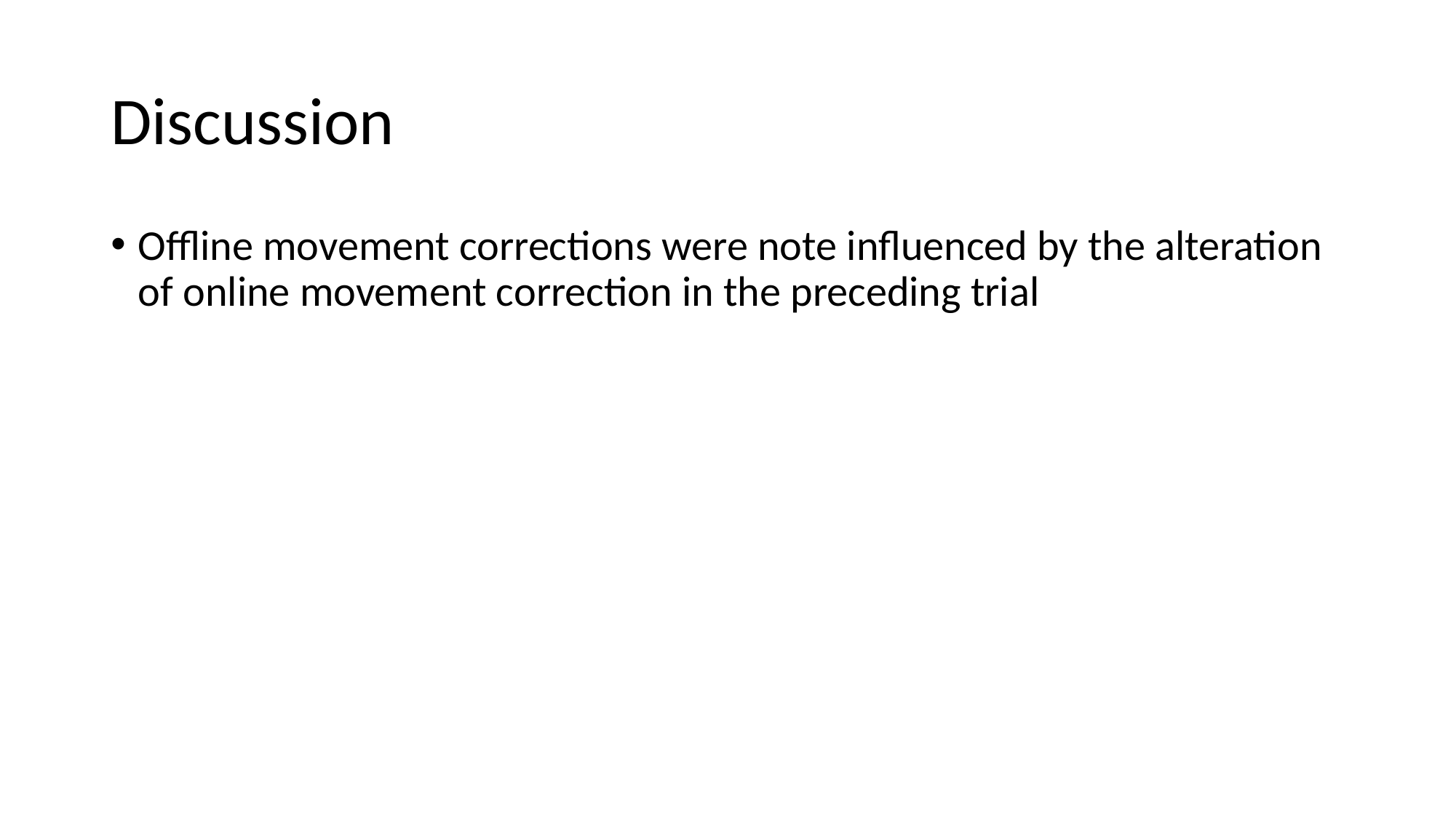

# Discussion
Offline movement corrections were note influenced by the alteration of online movement correction in the preceding trial